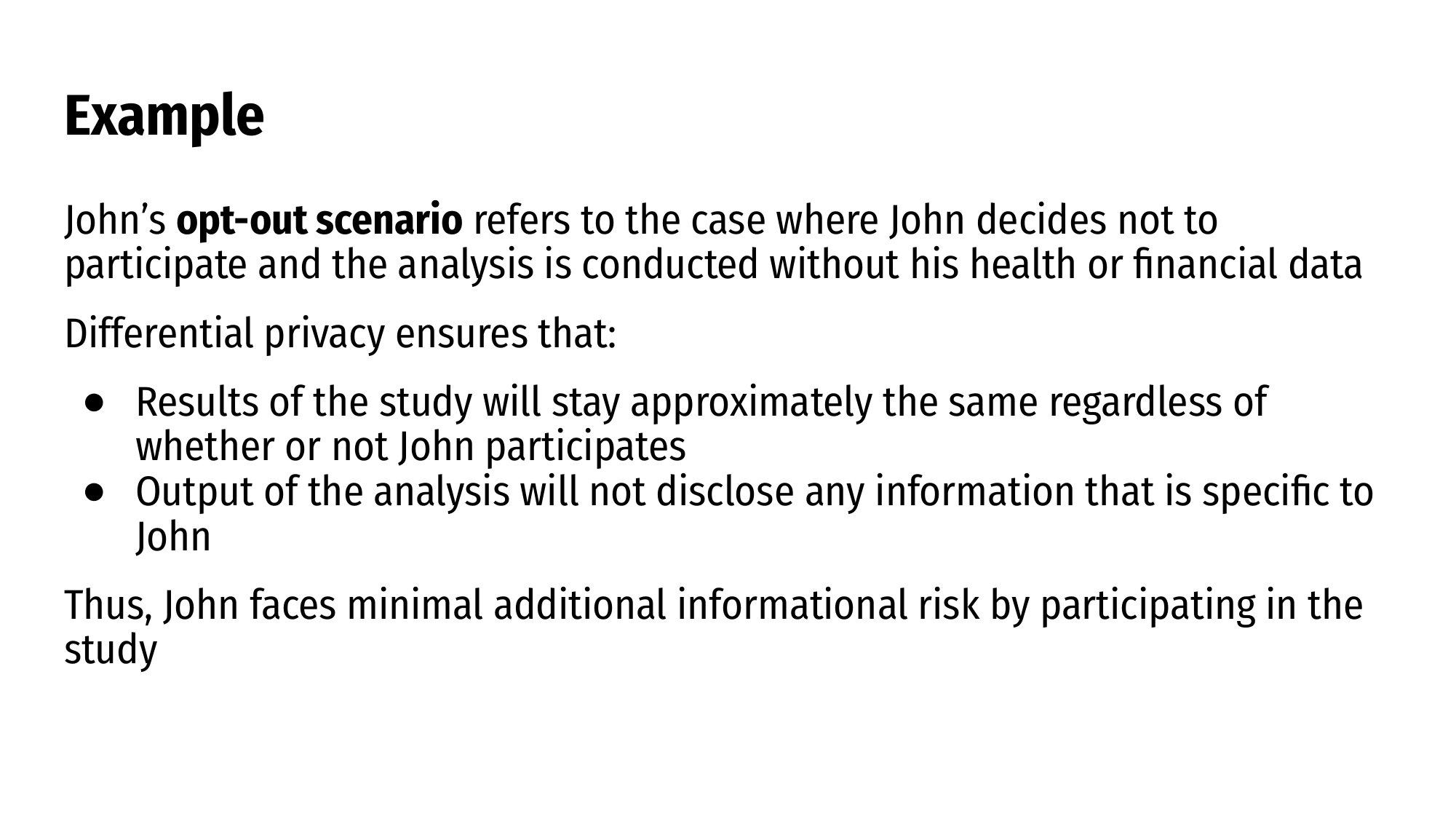

# Example
John’s opt-out scenario refers to the case where John decides not to participate and the analysis is conducted without his health or financial data
Differential privacy ensures that:
Results of the study will stay approximately the same regardless of whether or not John participates
Output of the analysis will not disclose any information that is specific to John
Thus, John faces minimal additional informational risk by participating in the study